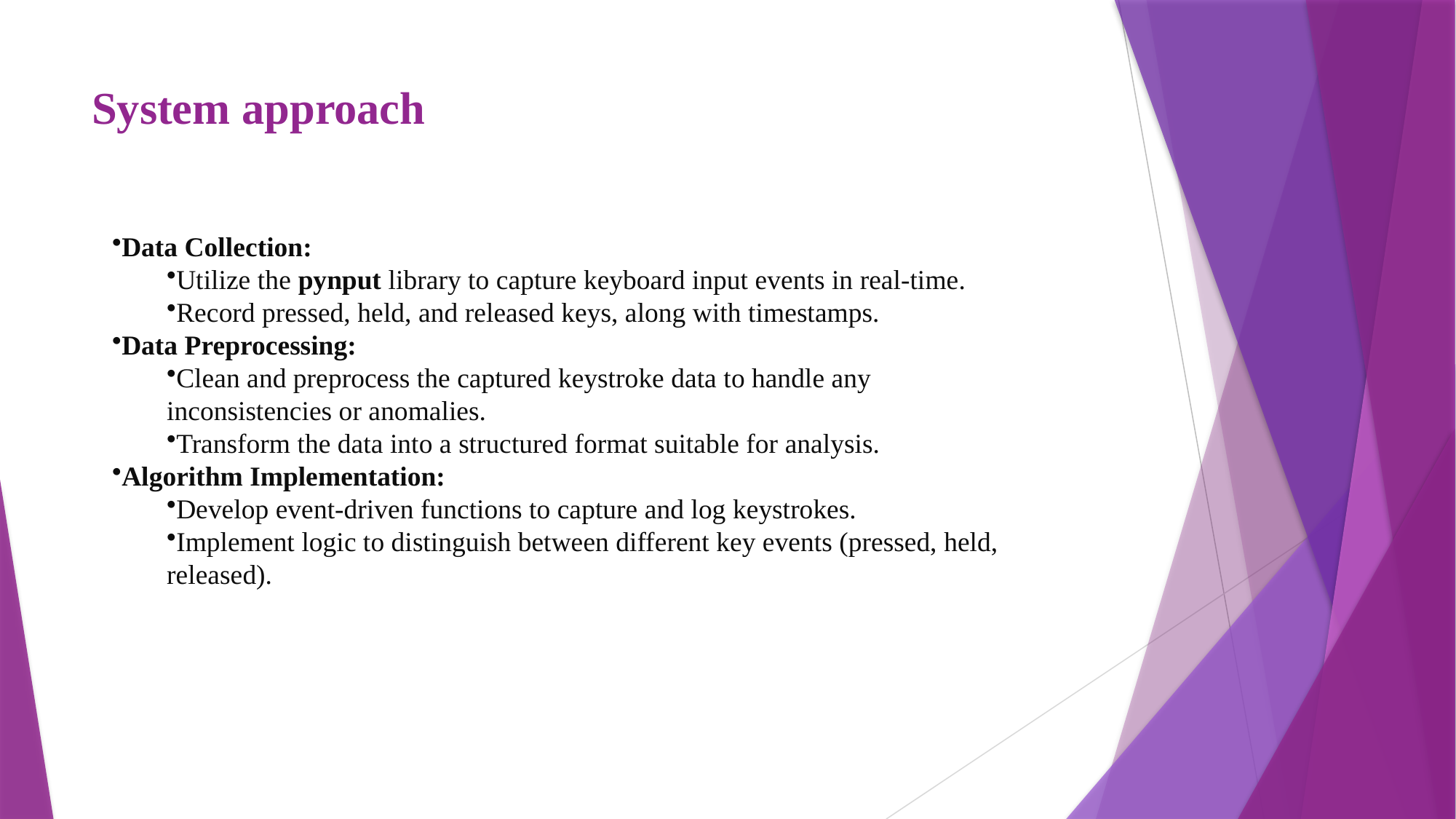

# System approach

Data Collection:
Utilize the pynput library to capture keyboard input events in real-time.
Record pressed, held, and released keys, along with timestamps.
Data Preprocessing:
Clean and preprocess the captured keystroke data to handle any inconsistencies or anomalies.
Transform the data into a structured format suitable for analysis.
Algorithm Implementation:
Develop event-driven functions to capture and log keystrokes.
Implement logic to distinguish between different key events (pressed, held, released).